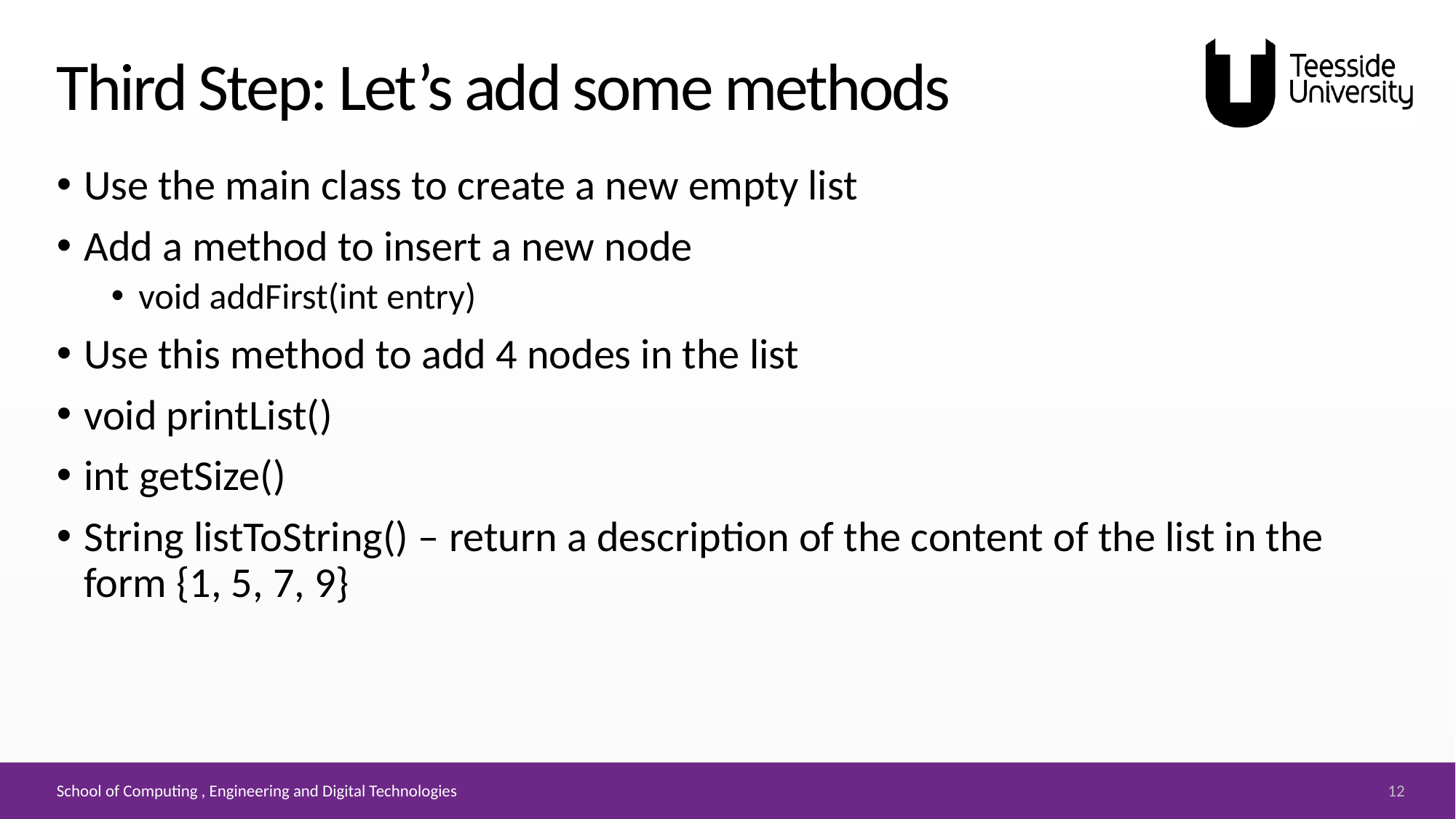

# Third Step: Let’s add some methods
Use the main class to create a new empty list
Add a method to insert a new node
void addFirst(int entry)
Use this method to add 4 nodes in the list
void printList()
int getSize()
String listToString() – return a description of the content of the list in the form {1, 5, 7, 9}

12
School of Computing , Engineering and Digital Technologies